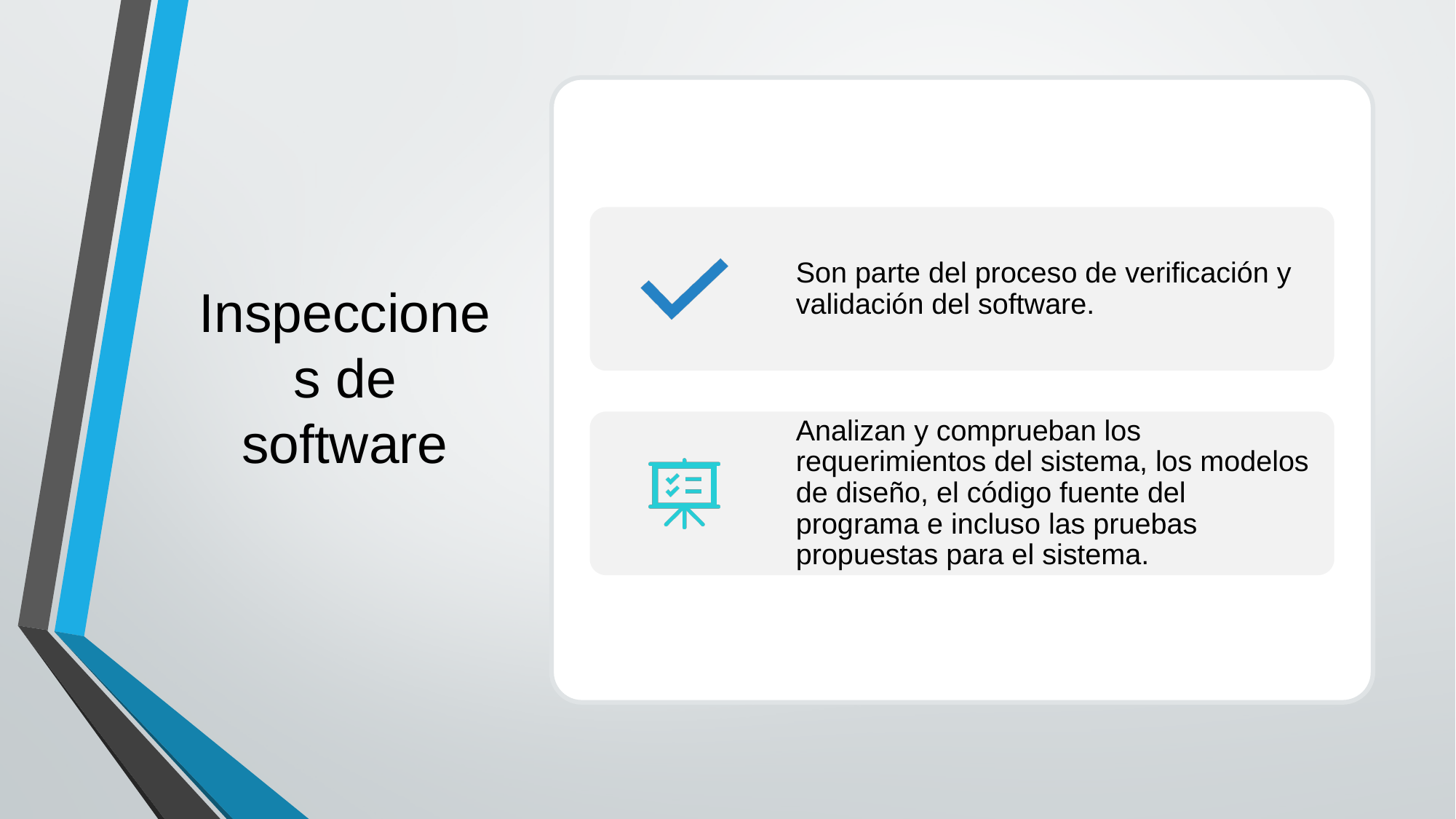

Son parte del proceso de verificación y validación del software.
Analizan y comprueban los requerimientos del sistema, los modelos de diseño, el código fuente del programa e incluso las pruebas propuestas para el sistema.
# Inspecciones de software